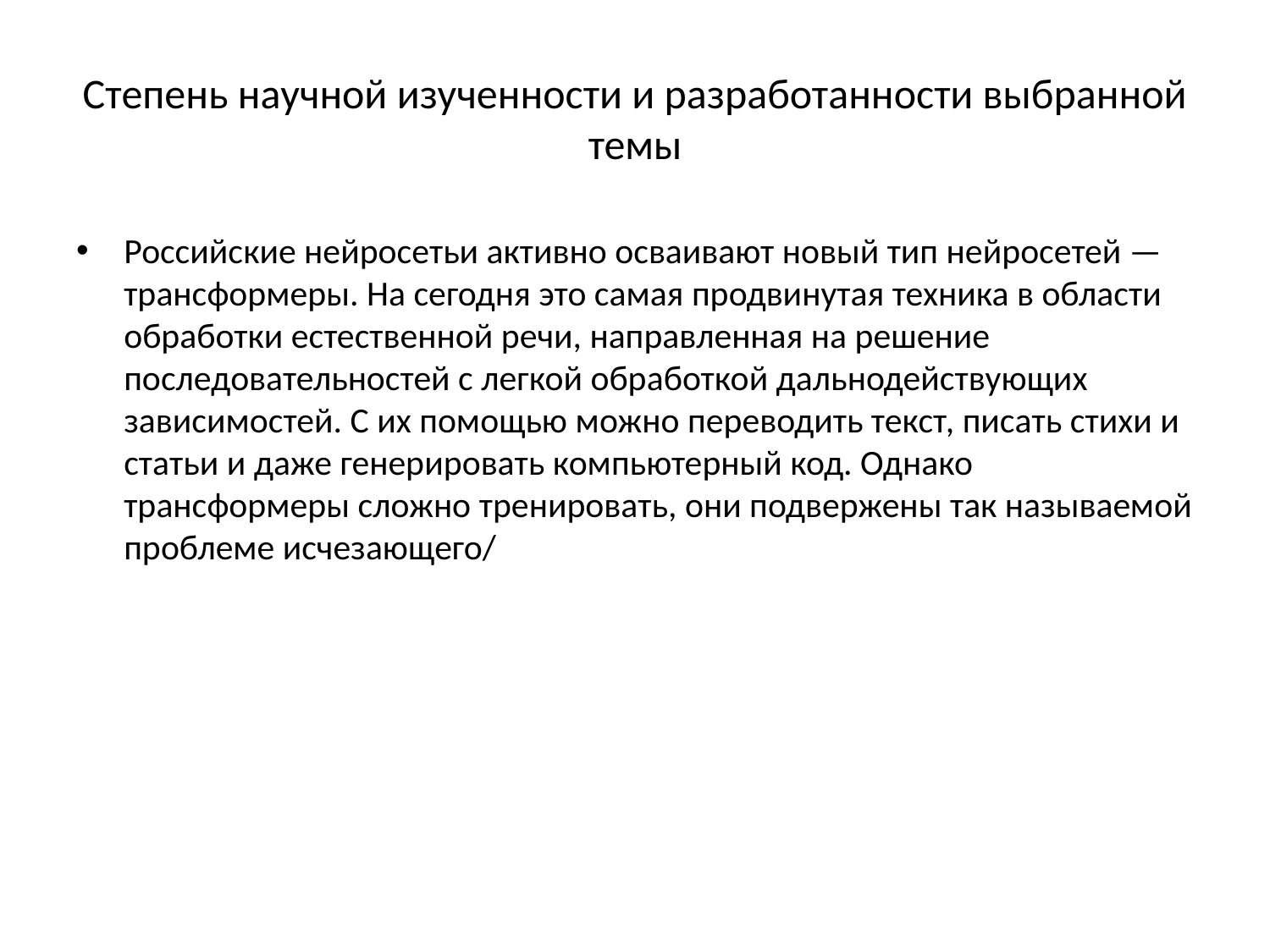

# Степень научной изученности и разработанности выбранной темы
Российские нейросетьи активно осваивают новый тип нейросетей — трансформеры. На сегодня это самая продвинутая техника в области обработки естественной речи, направленная на решение последовательностей с легкой обработкой дальнодействующих зависимостей. С их помощью можно переводить текст, писать стихи и статьи и даже генерировать компьютерный код. Однако трансформеры сложно тренировать, они подвержены так называемой проблеме исчезающего/